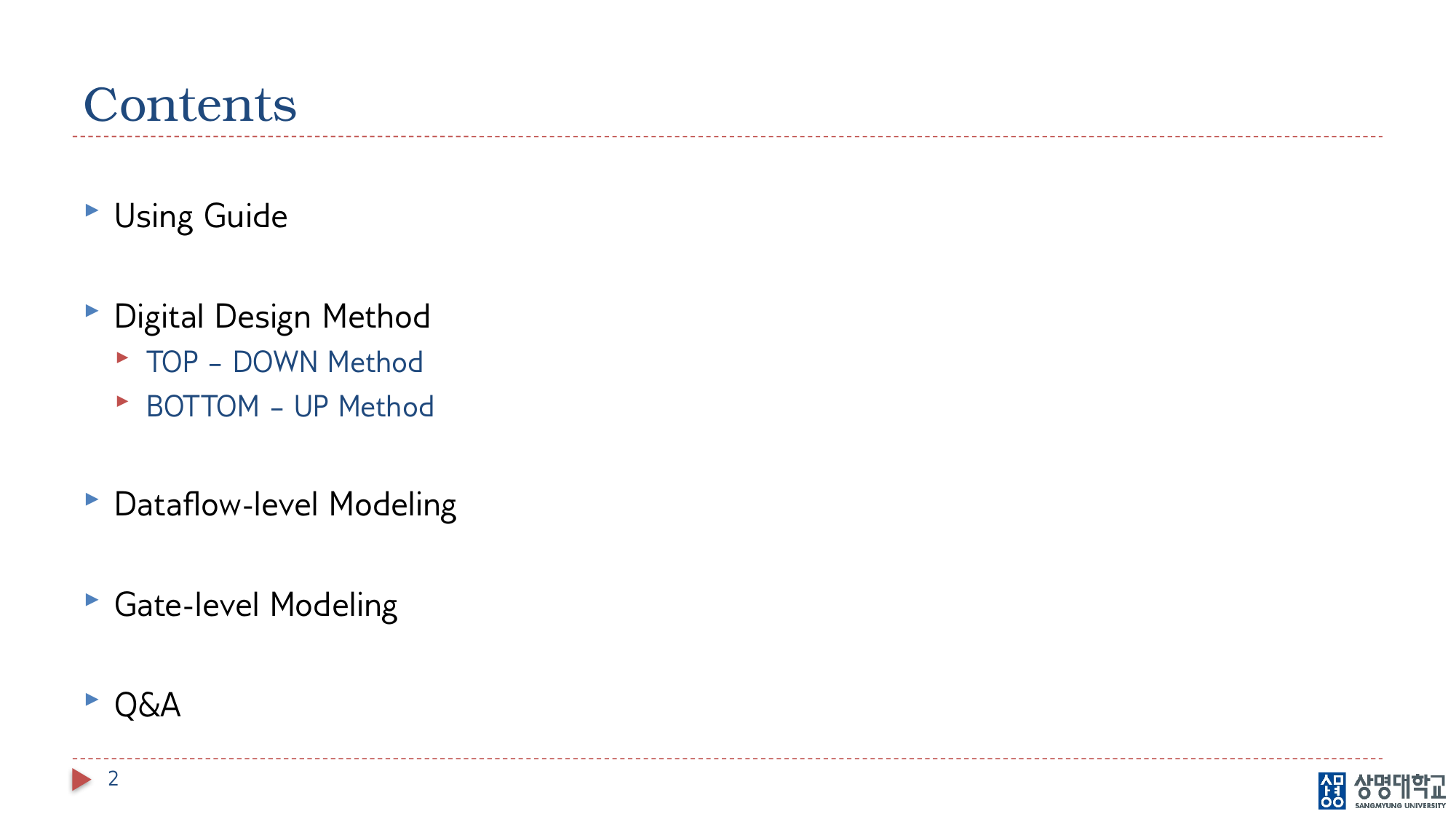

# Contents

Using Guide

Digital Design Method
TOP – DOWN Method
BOTTOM – UP Method

Dataflow-level Modeling

Gate-level Modeling

Q&A

2